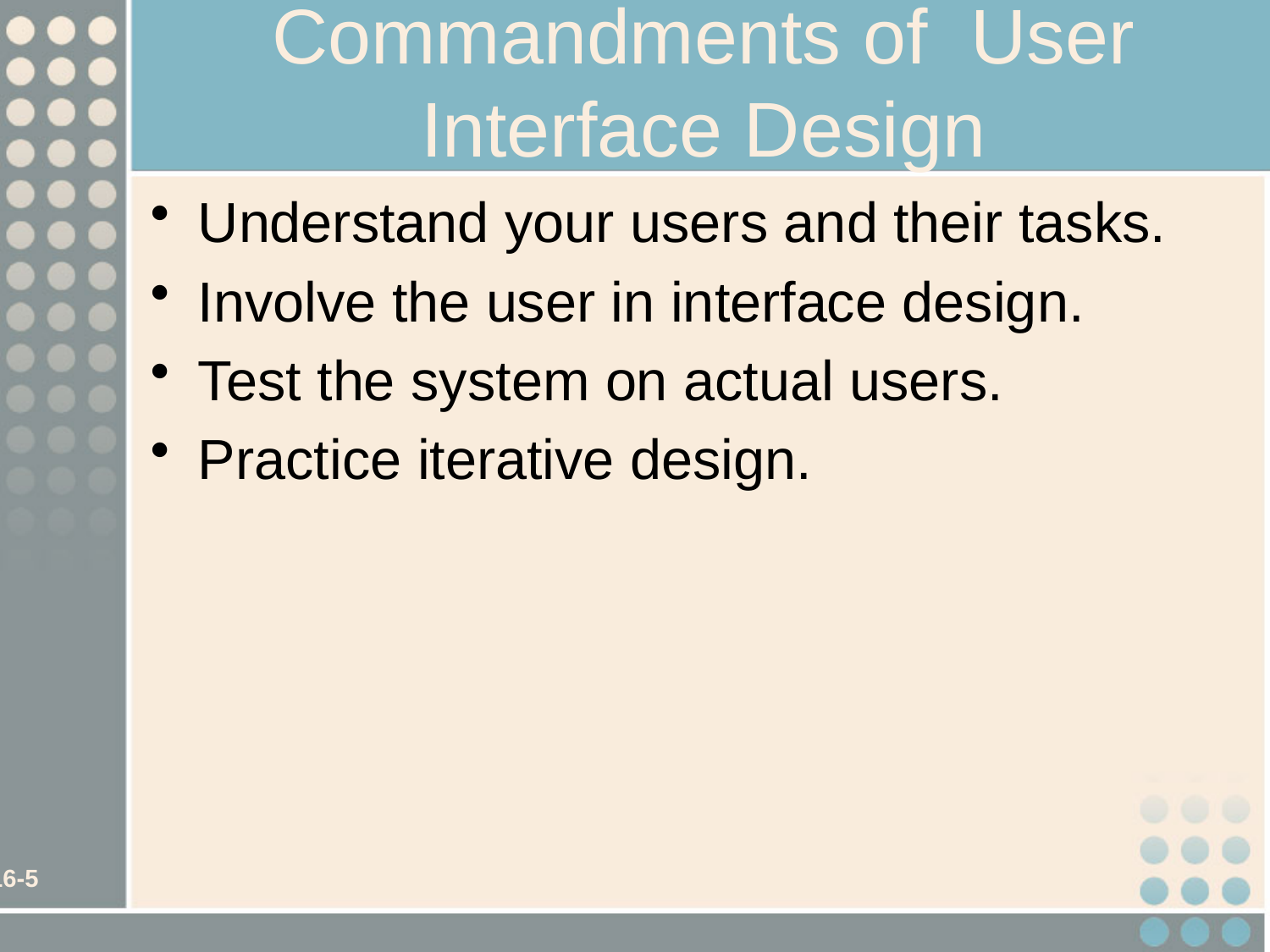

# Commandments of  User Interface Design
Understand your users and their tasks.
Involve the user in interface design.
Test the system on actual users.
Practice iterative design.